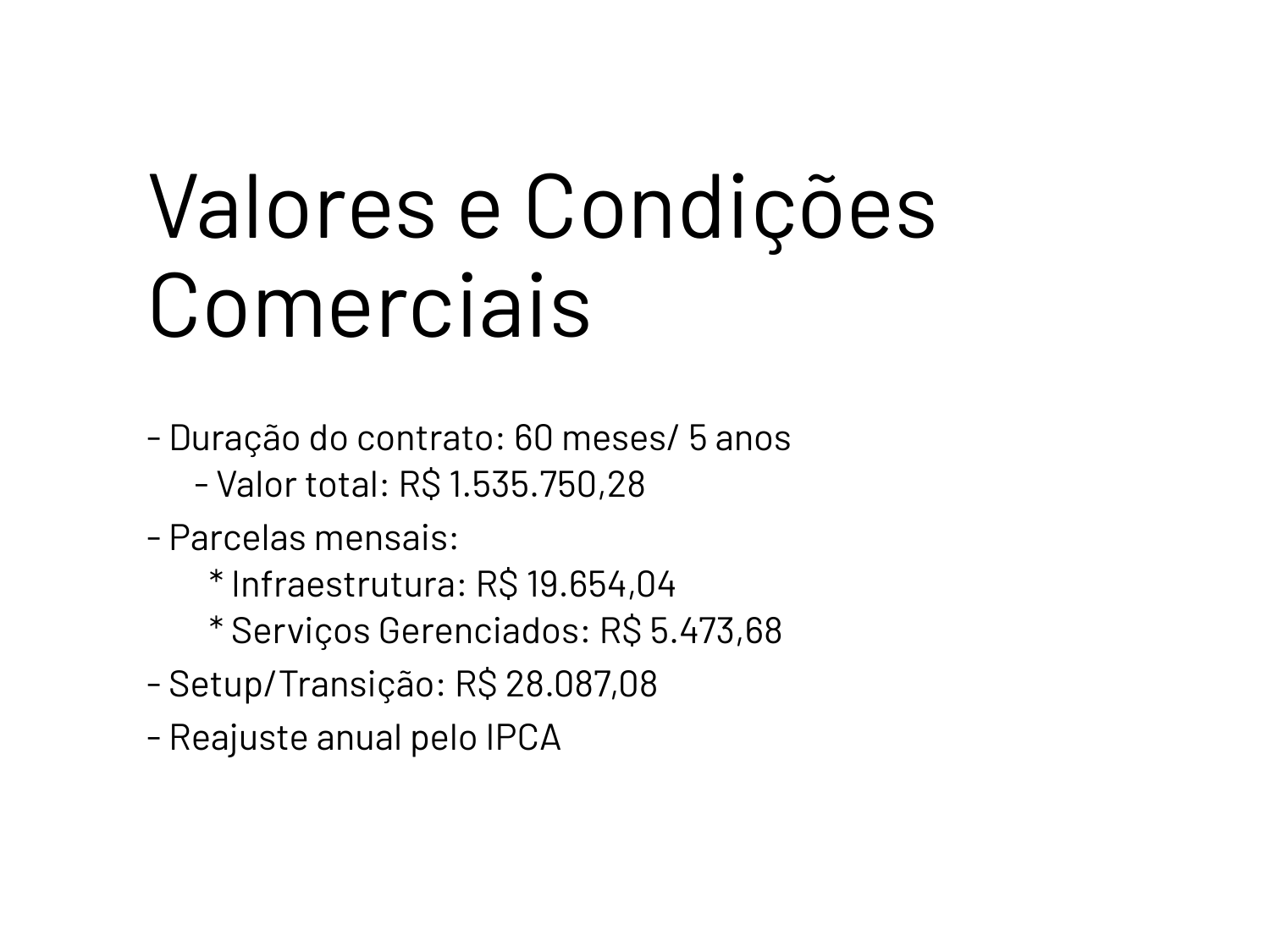

# Valores e Condições Comerciais
- Duração do contrato: 60 meses/ 5 anos
- Valor total: R$ 1.535.750,28
- Parcelas mensais:
  * Infraestrutura: R$ 19.654,04
  * Serviços Gerenciados: R$ 5.473,68
- Setup/Transição: R$ 28.087,08
- Reajuste anual pelo IPCA